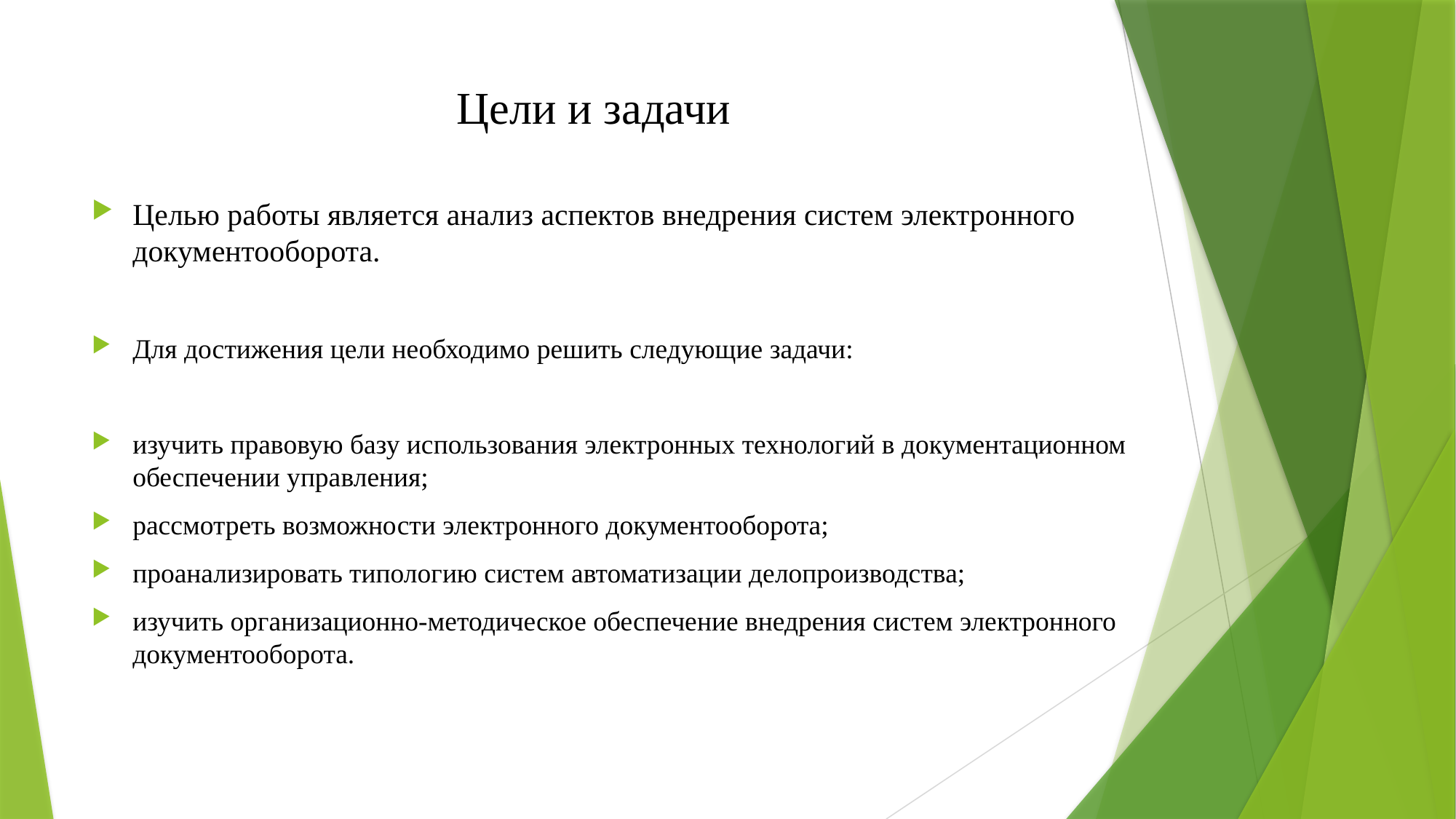

# Цели и задачи
Целью работы является анализ аспектов внедрения систем электронного документооборота.

Для достижения цели необходимо решить следующие задачи:

изучить правовую базу использования электронных технологий в документационном обеспечении управления;
рассмотреть возможности электронного документооборота;
проанализировать типологию систем автоматизации делопроизводства;
изучить организационно-методическое обеспечение внедрения систем электронного документооборота.